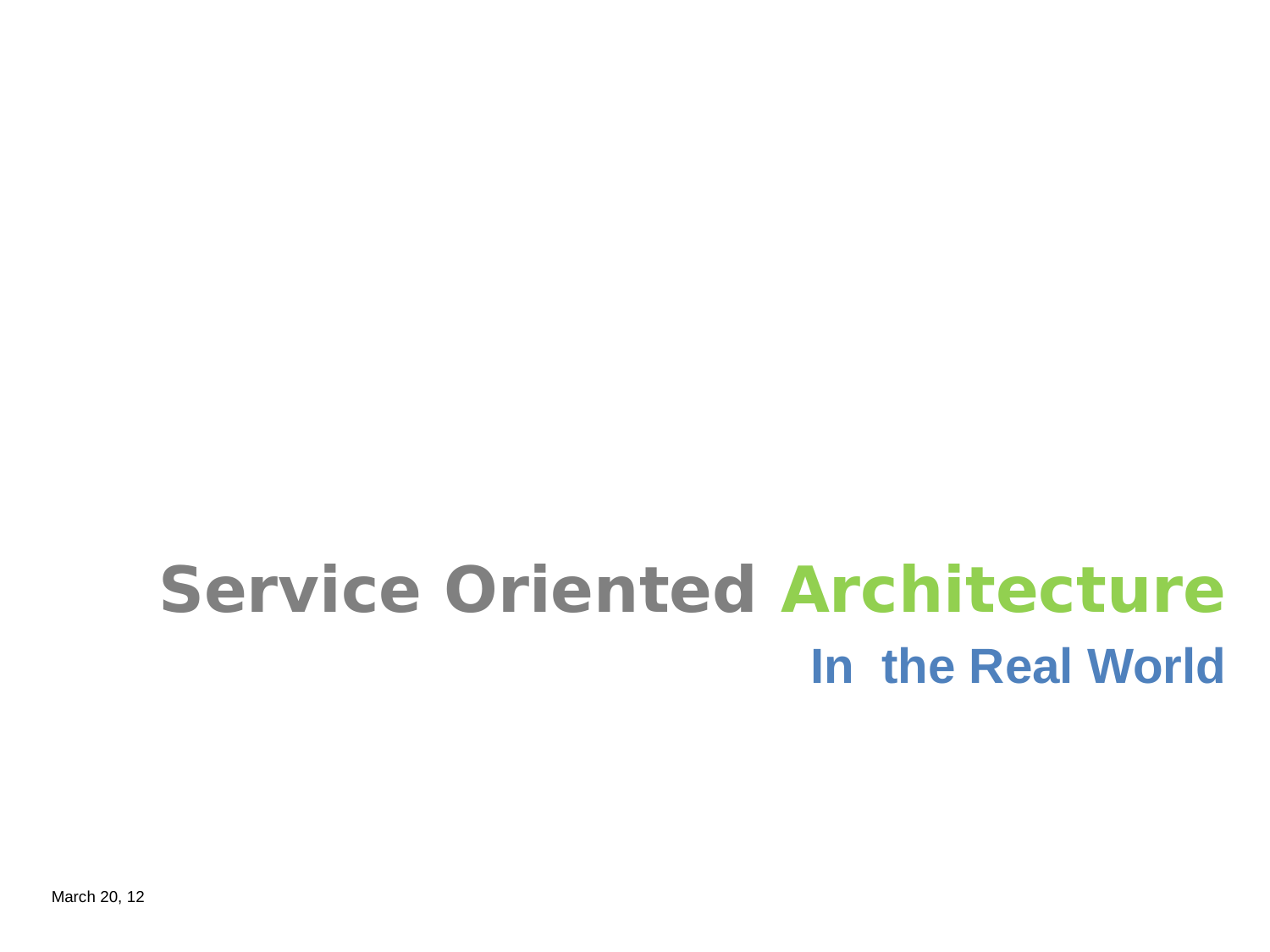

# Service Oriented Architecture In  the Real World

March 20, 12